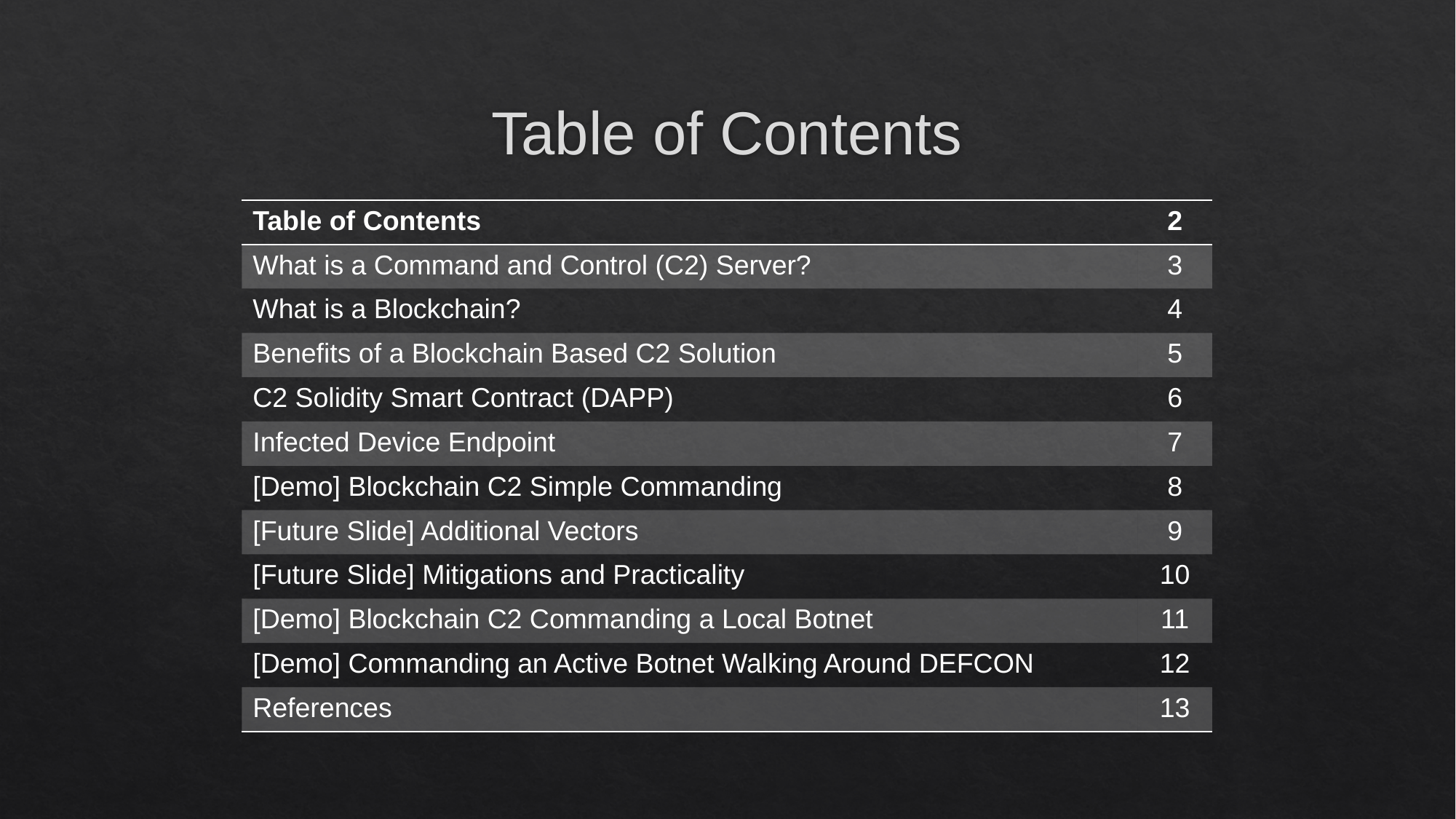

# Table of Contents
| Table of Contents | 2 |
| --- | --- |
| What is a Command and Control (C2) Server? | 3 |
| What is a Blockchain? | 4 |
| Benefits of a Blockchain Based C2 Solution | 5 |
| C2 Solidity Smart Contract (DAPP) | 6 |
| Infected Device Endpoint | 7 |
| [Demo] Blockchain C2 Simple Commanding | 8 |
| [Future Slide] Additional Vectors | 9 |
| [Future Slide] Mitigations and Practicality | 10 |
| [Demo] Blockchain C2 Commanding a Local Botnet | 11 |
| [Demo] Commanding an Active Botnet Walking Around DEFCON | 12 |
| References | 13 |